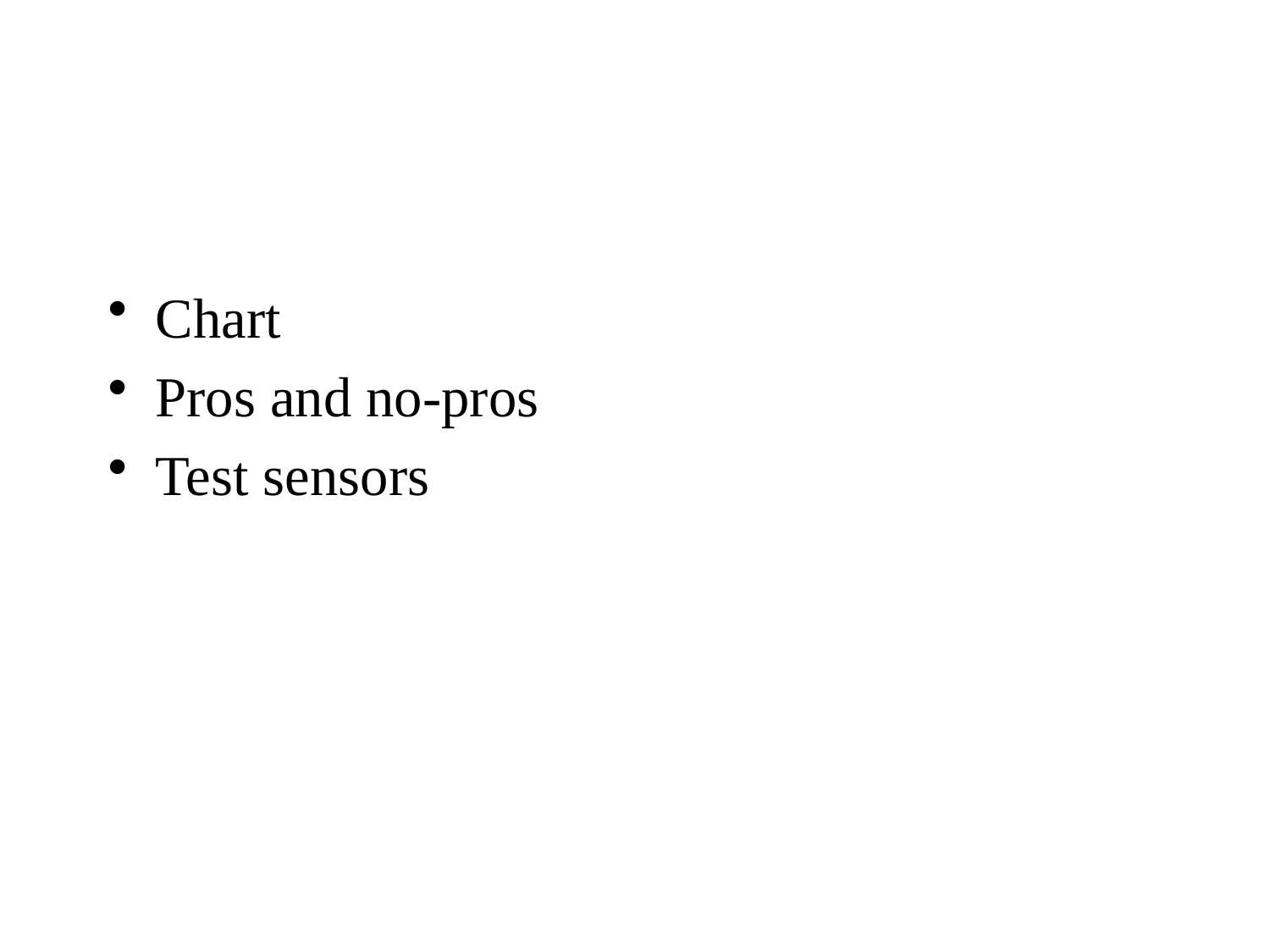

#
Chart
Pros and no-pros
Test sensors